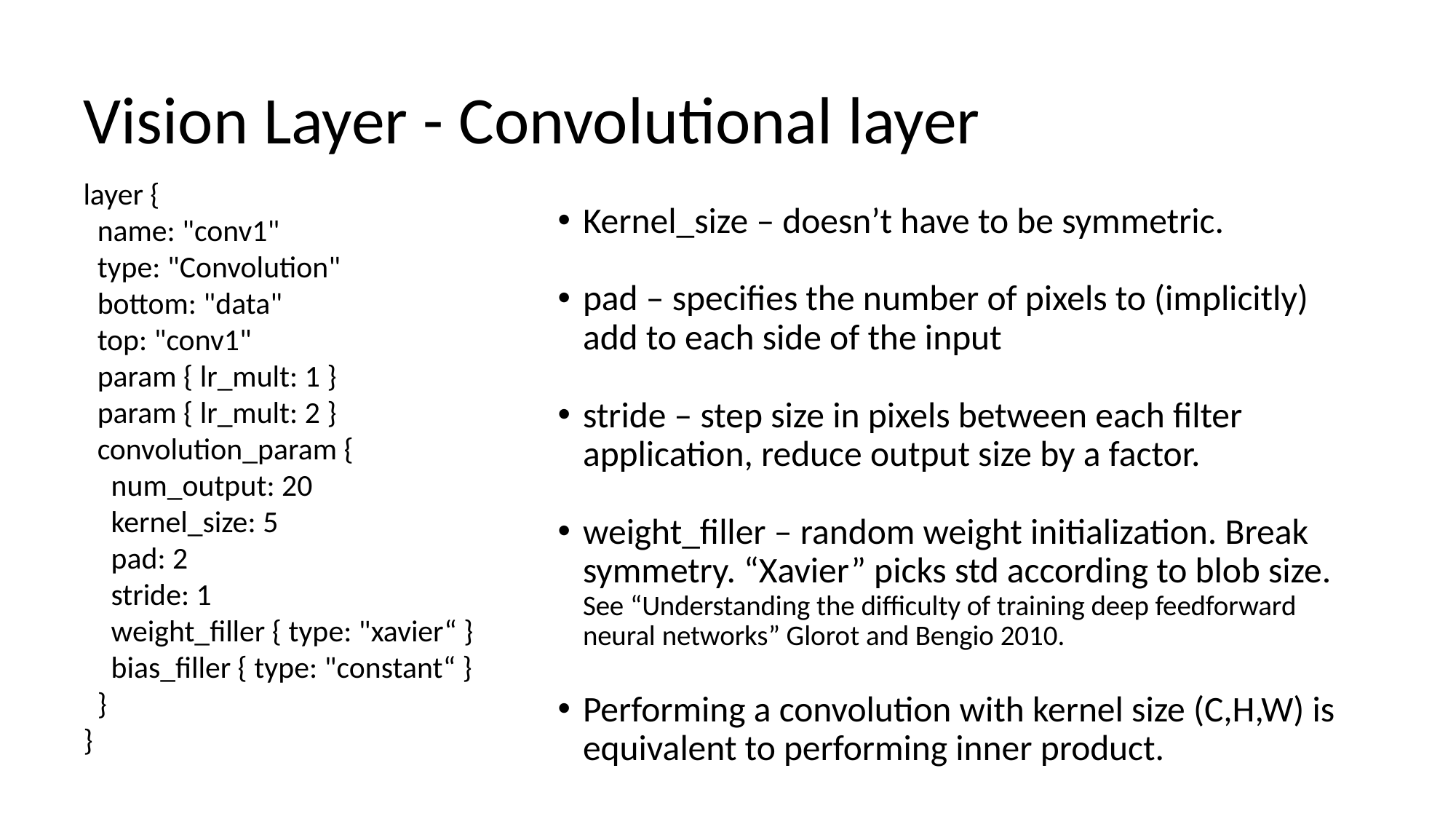

# Vision Layer - Convolutional layer
layer {
  name: "conv1"
  type: "Convolution"
  bottom: "data"
  top: "conv1"
  param { lr_mult: 1 }
  param { lr_mult: 2 }
  convolution_param {
    num_output: 20
    kernel_size: 5
    pad: 2
    stride: 1
    weight_filler { type: "xavier“ }
    bias_filler { type: "constant“ }
  }
}
Kernel_size – doesn’t have to be symmetric.

pad – specifies the number of pixels to (implicitly) add to each side of the input

stride – step size in pixels between each filter application, reduce output size by a factor.

weight_filler – random weight initialization. Break symmetry. “Xavier” picks std according to blob size. See “Understanding the difficulty of training deep feedforward neural networks” Glorot and Bengio 2010.

Performing a convolution with kernel size (C,H,W) is equivalent to performing inner product.